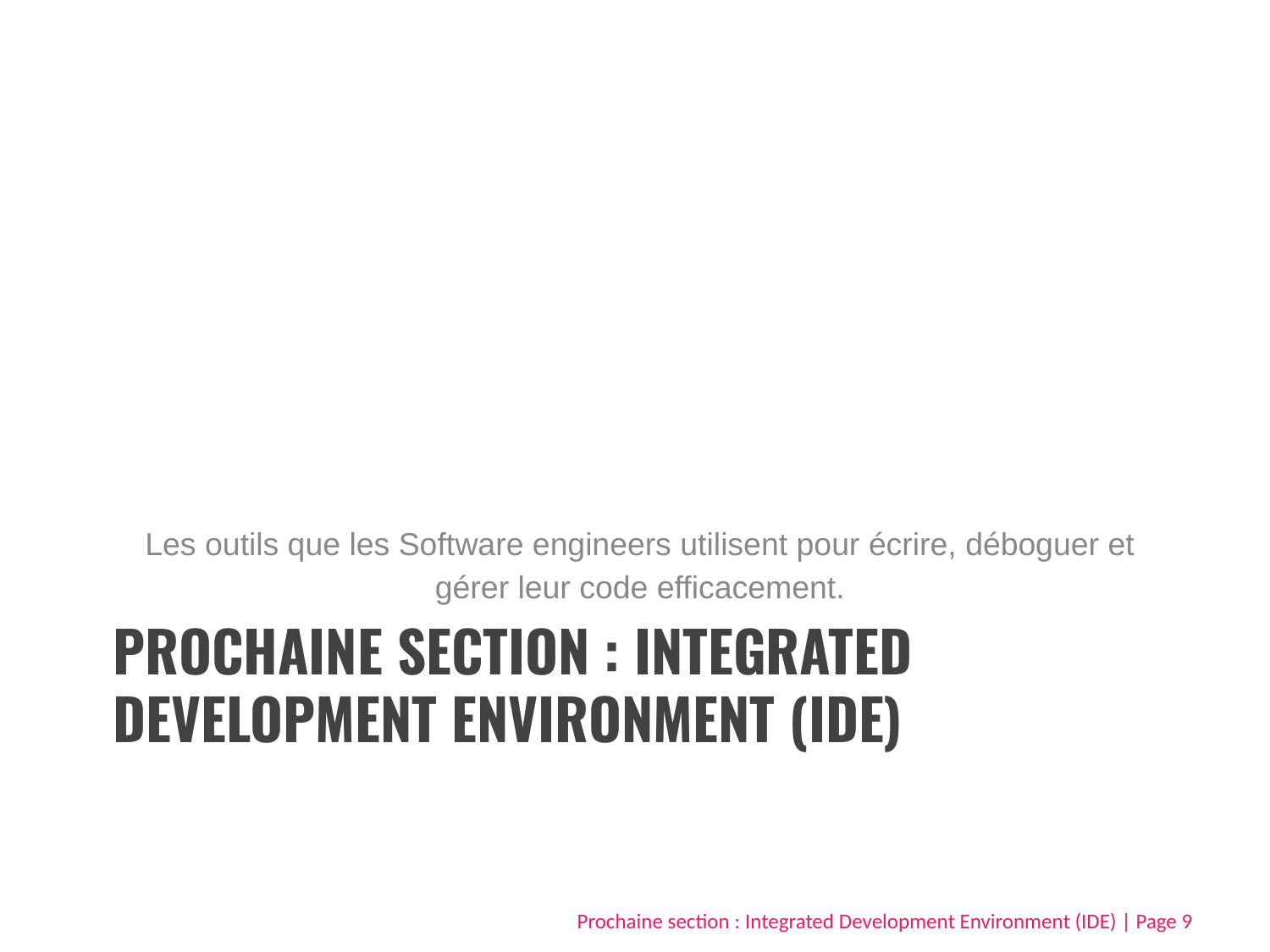

Les outils que les Software engineers utilisent pour écrire, déboguer et gérer leur code efficacement.
# PROCHAINE SECTION : INTEGRATED DEVELOPMENT ENVIRONMENT (IDE)

Prochaine section : Integrated Development Environment (IDE) | Page 9